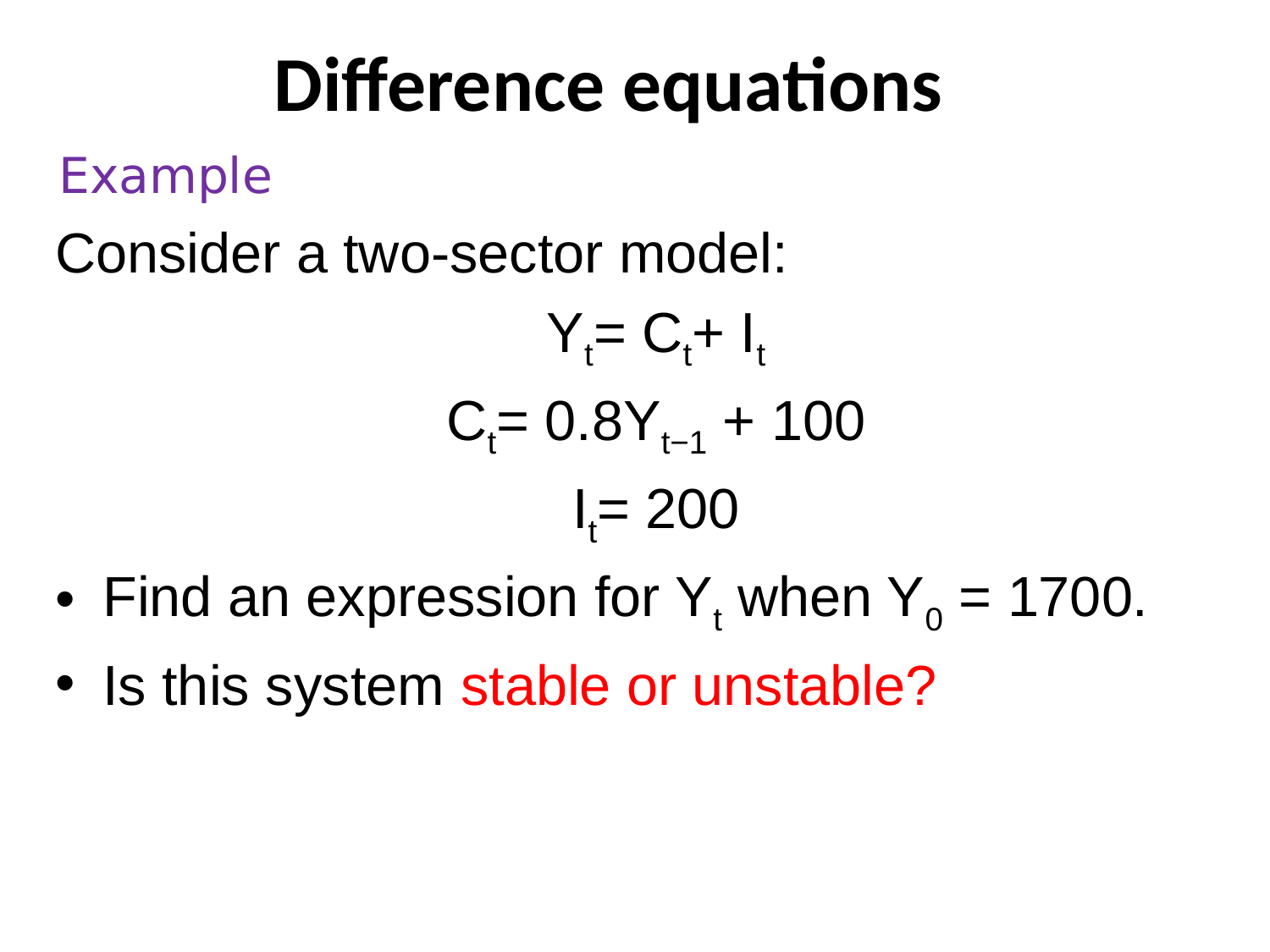

# Difference equations
Example
Consider a two-sector model:
Yt= Ct+ It
Ct= 0.8Yt−1 + 100
It= 200
Find an expression for Yt when Y0 = 1700.
Is this system stable or unstable?